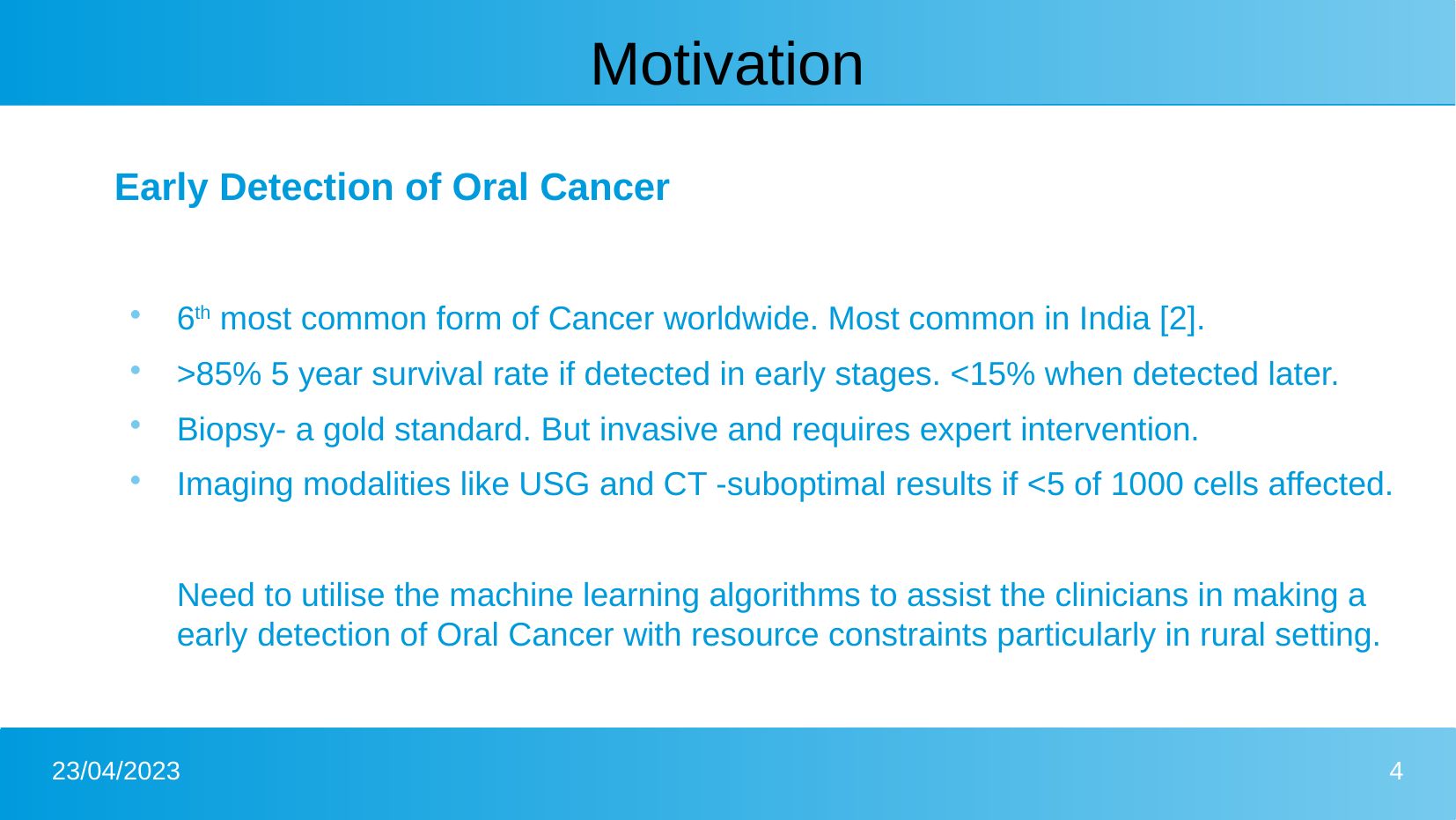

# Motivation
Early Detection of Oral Cancer

6th most common form of Cancer worldwide. Most common in India [2].
>85% 5 year survival rate if detected in early stages. <15% when detected later.
Biopsy- a gold standard. But invasive and requires expert intervention.
Imaging modalities like USG and CT -suboptimal results if <5 of 1000 cells affected.

Need to utilise the machine learning algorithms to assist the clinicians in making a early detection of Oral Cancer with resource constraints particularly in rural setting.

23/04/2023
4